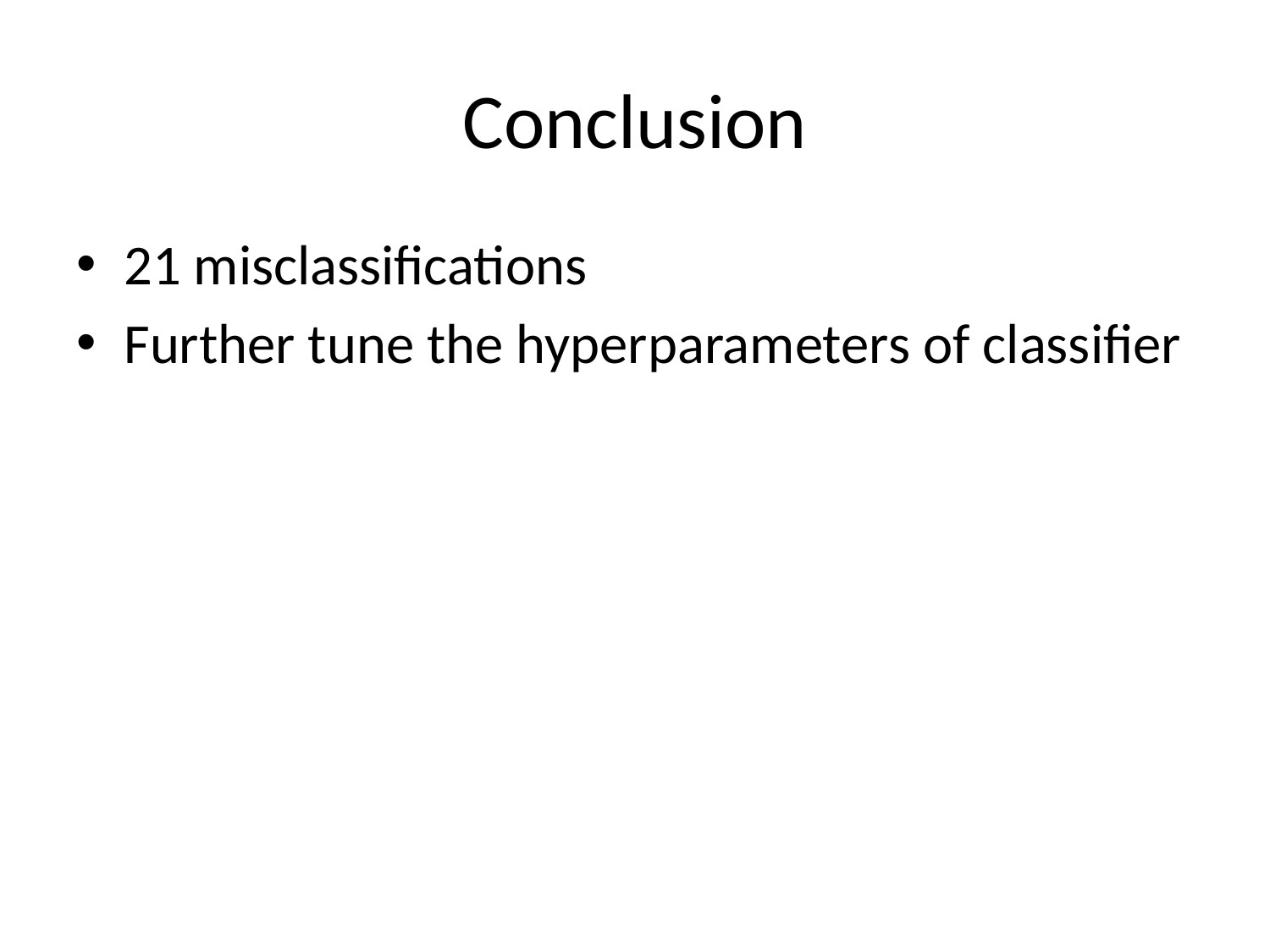

# Conclusion
21 misclassifications
Further tune the hyperparameters of classifier